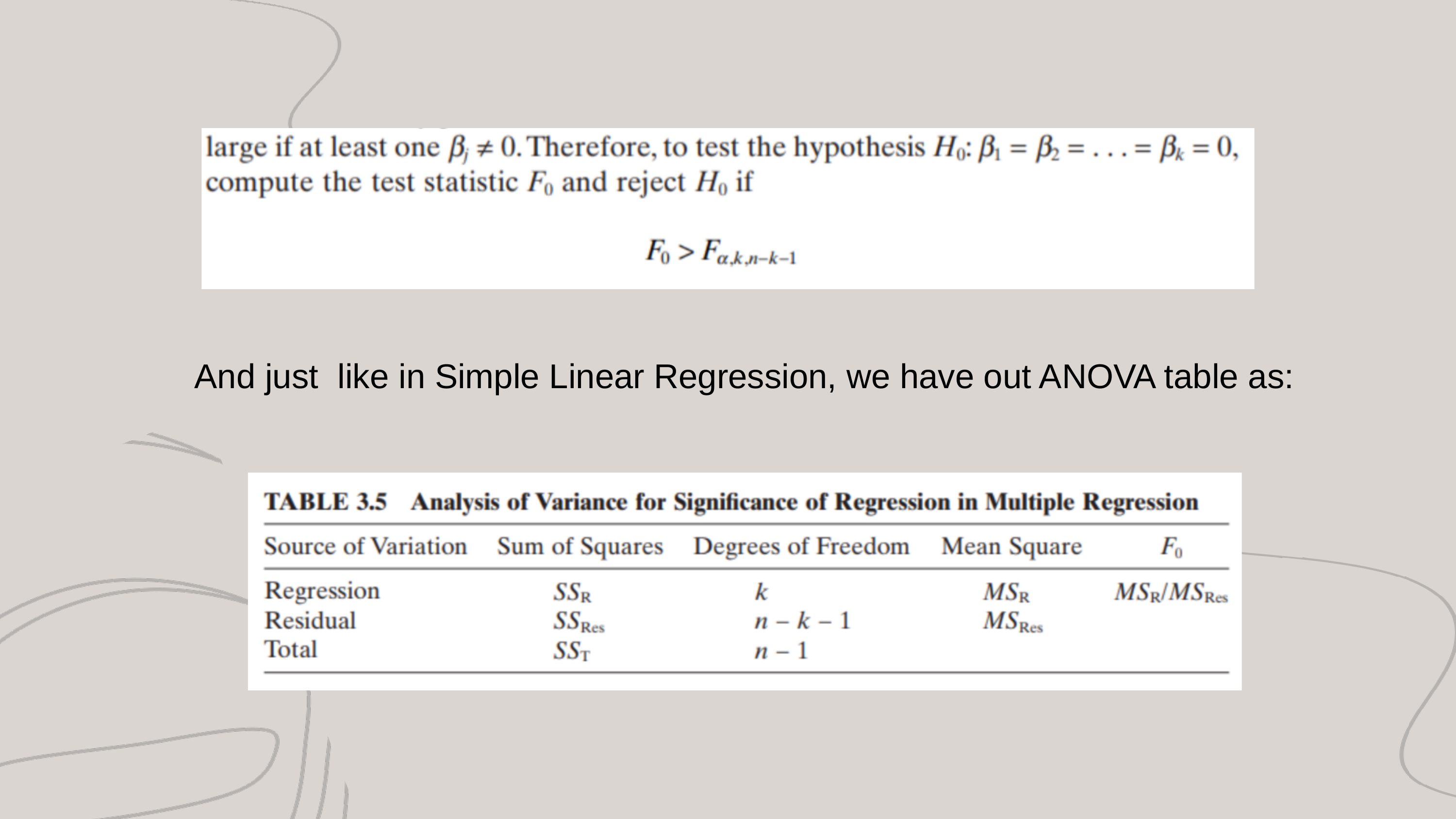

And just  like in Simple Linear Regression, we have out ANOVA table as: